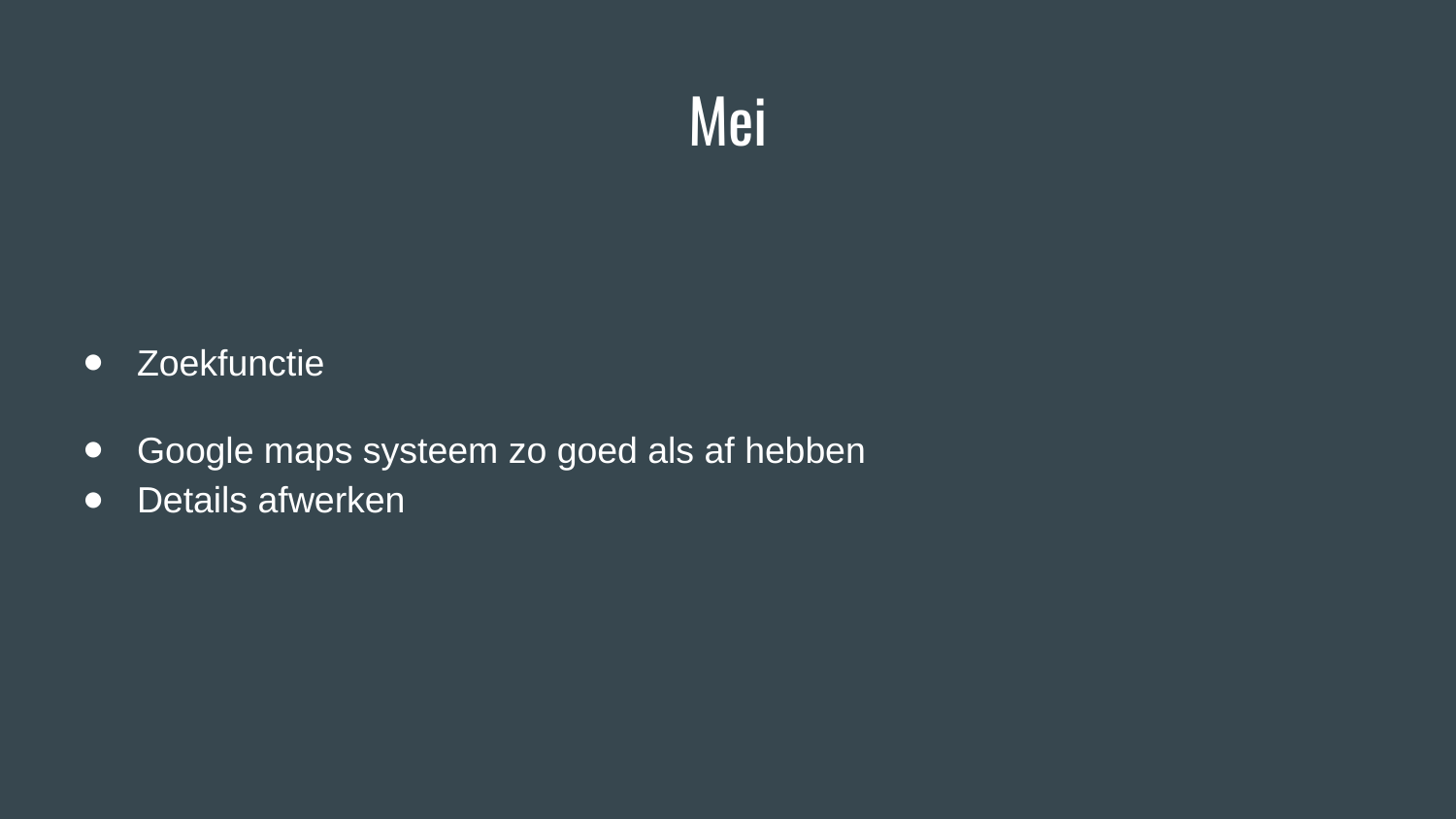

# Mei
Zoekfunctie
Google maps systeem zo goed als af hebben
Details afwerken